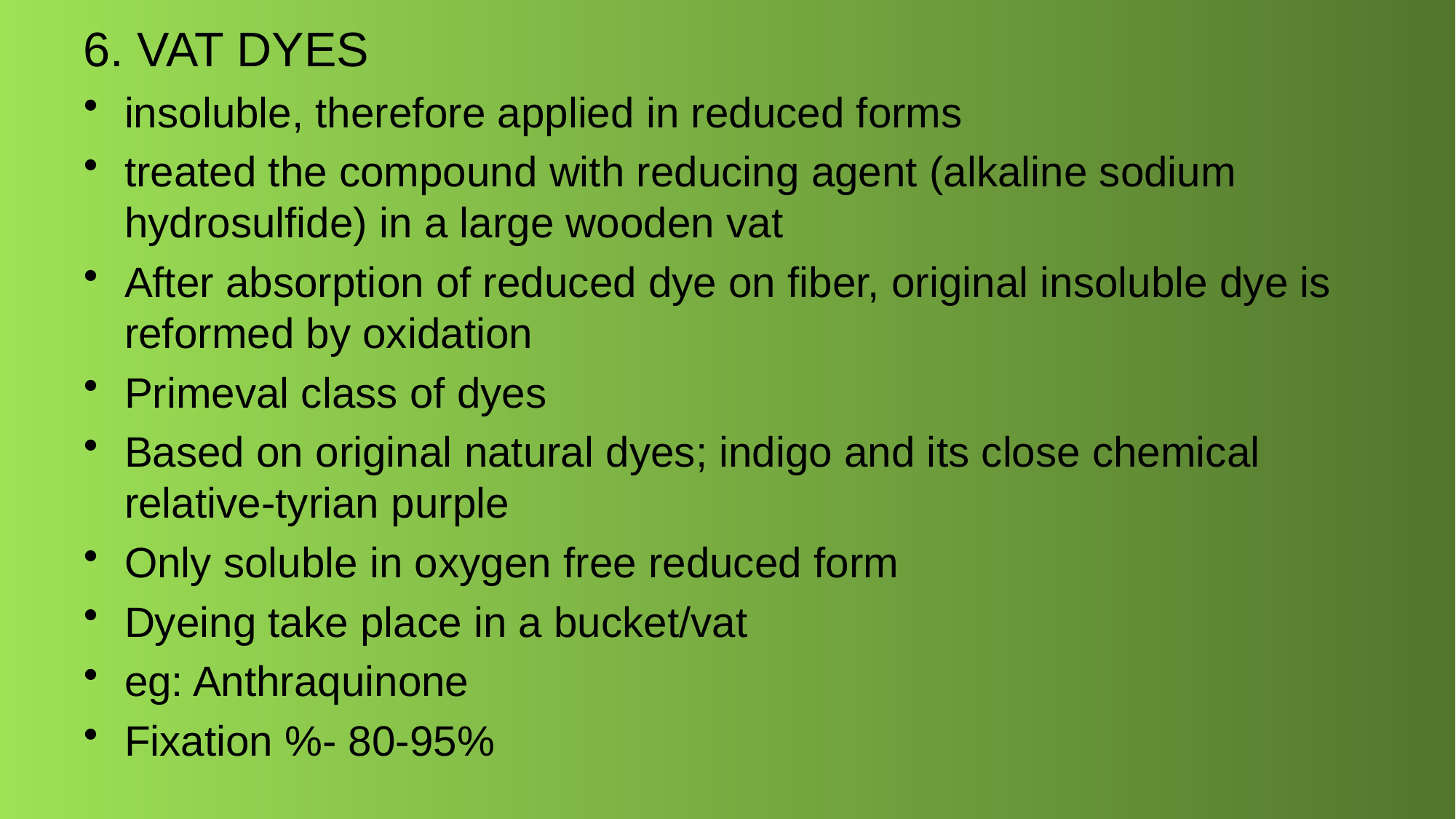

6. VAT DYES
insoluble, therefore applied in reduced forms
treated the compound with reducing agent (alkaline sodium hydrosulfide) in a large wooden vat
After absorption of reduced dye on fiber, original insoluble dye is reformed by oxidation
Primeval class of dyes
Based on original natural dyes; indigo and its close chemical relative-tyrian purple
Only soluble in oxygen free reduced form
Dyeing take place in a bucket/vat
eg: Anthraquinone
Fixation %- 80-95%